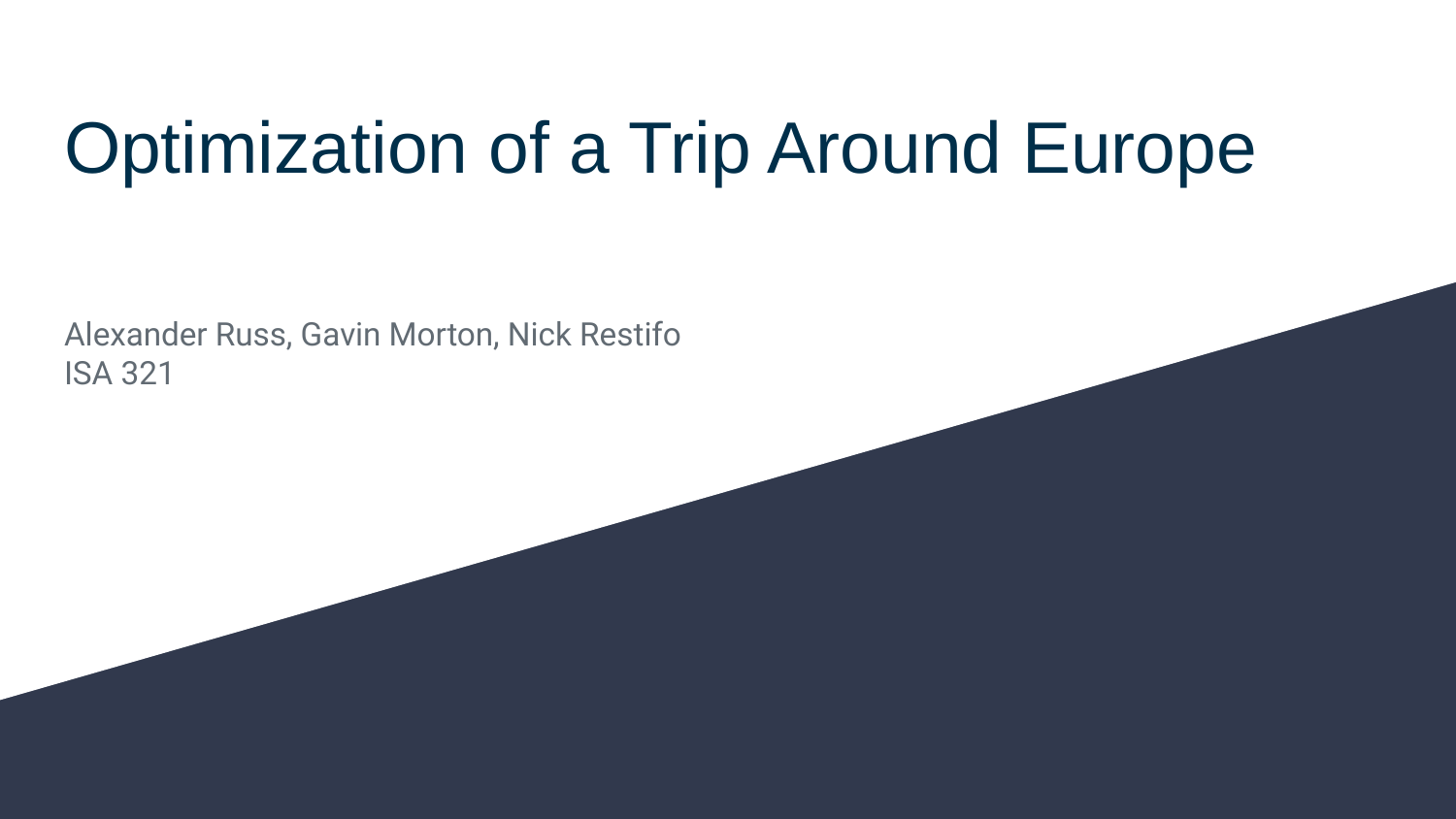

# Optimization of a Trip Around Europe
Alexander Russ, Gavin Morton, Nick Restifo
ISA 321